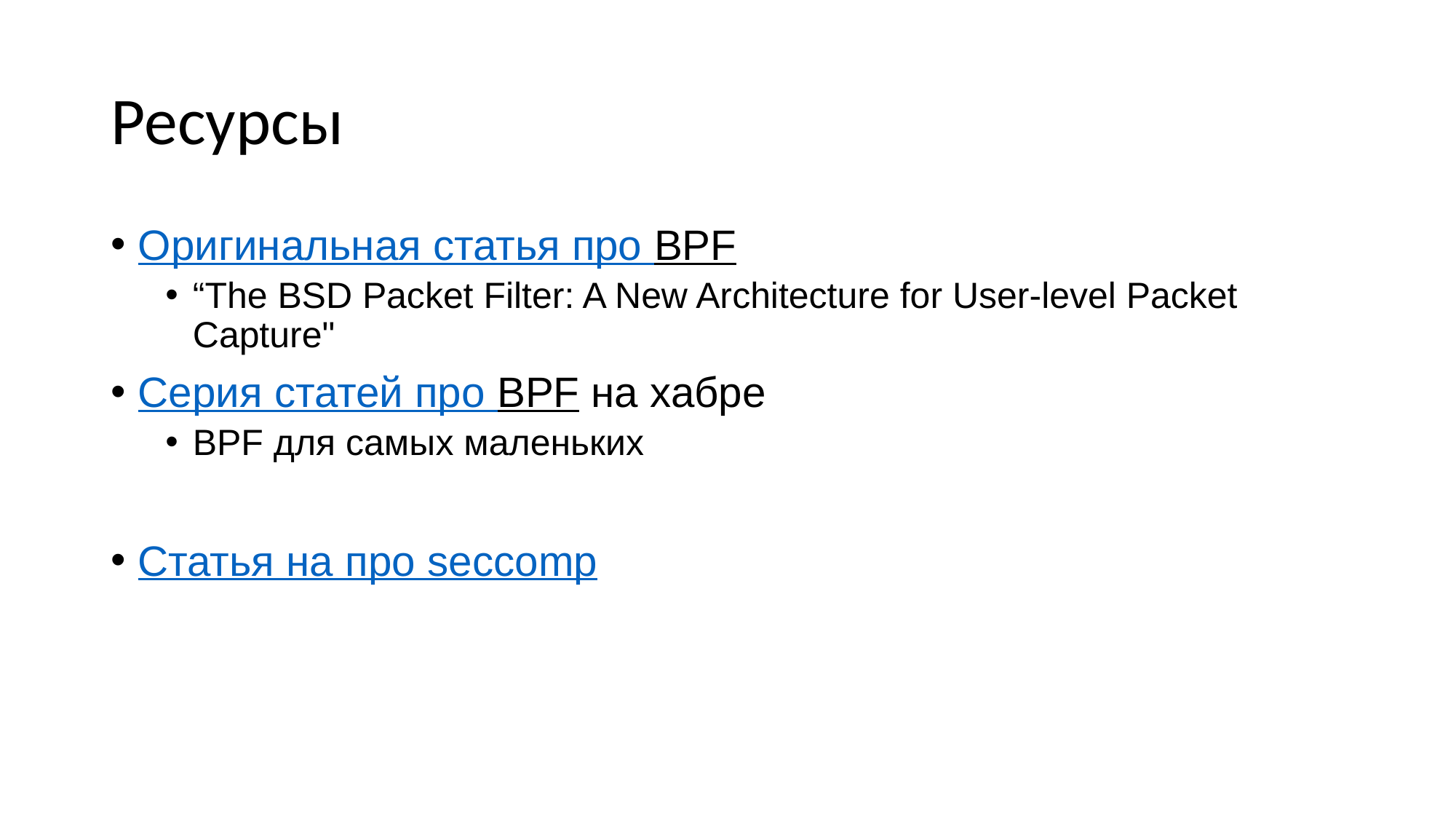

# Ресурсы
Оригинальная статья про BPF
“The BSD Packet Filter: A New Architecture for User-level Packet Capture"
Серия статей про BPF на хабре
BPF для самых маленьких

Статья на про seccomp